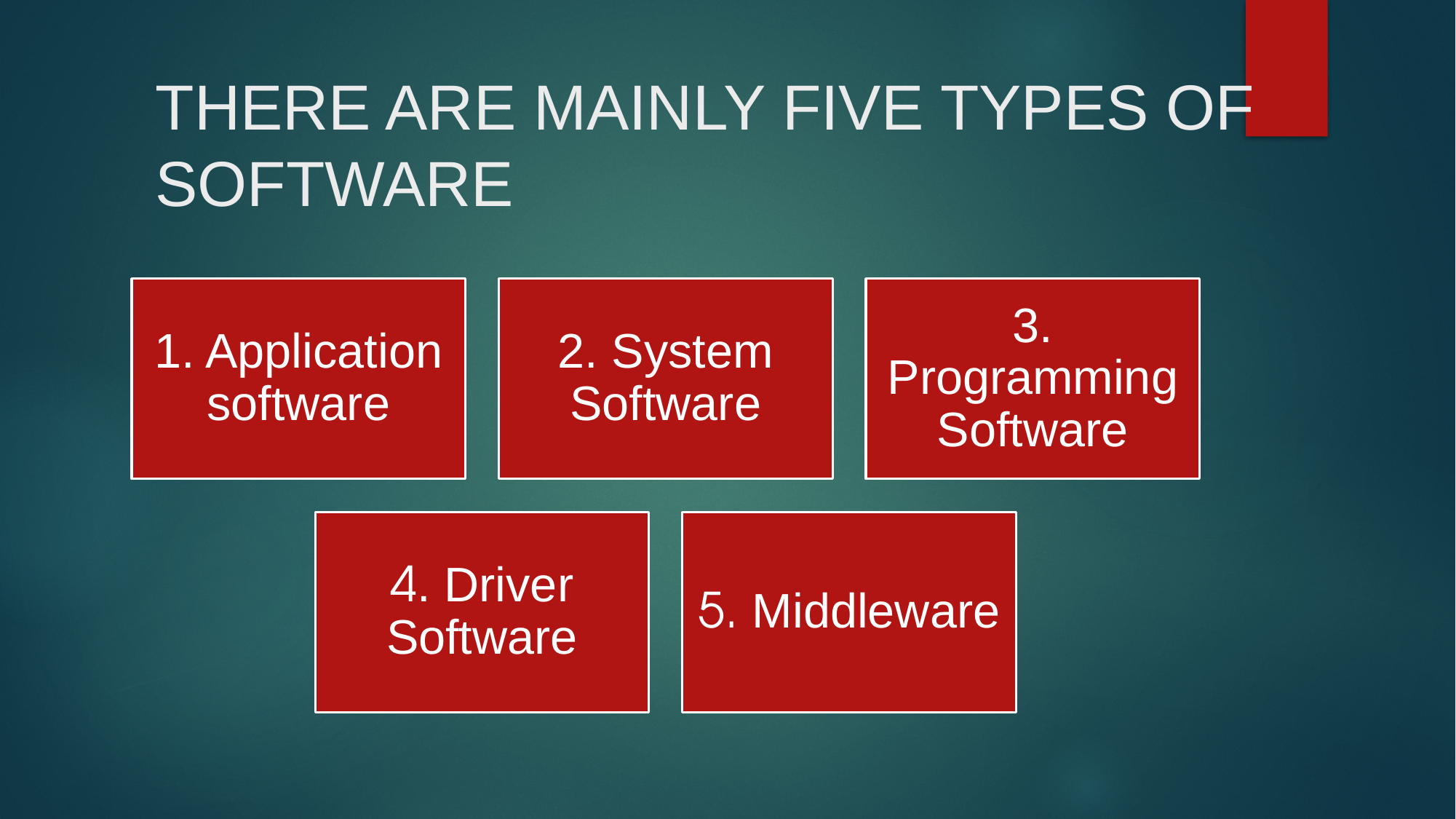

# THERE ARE MAINLY FIVE TYPES OF SOFTWARE
1. Application software
2. System Software
3. Programming Software
4. Driver Software
5. Middleware